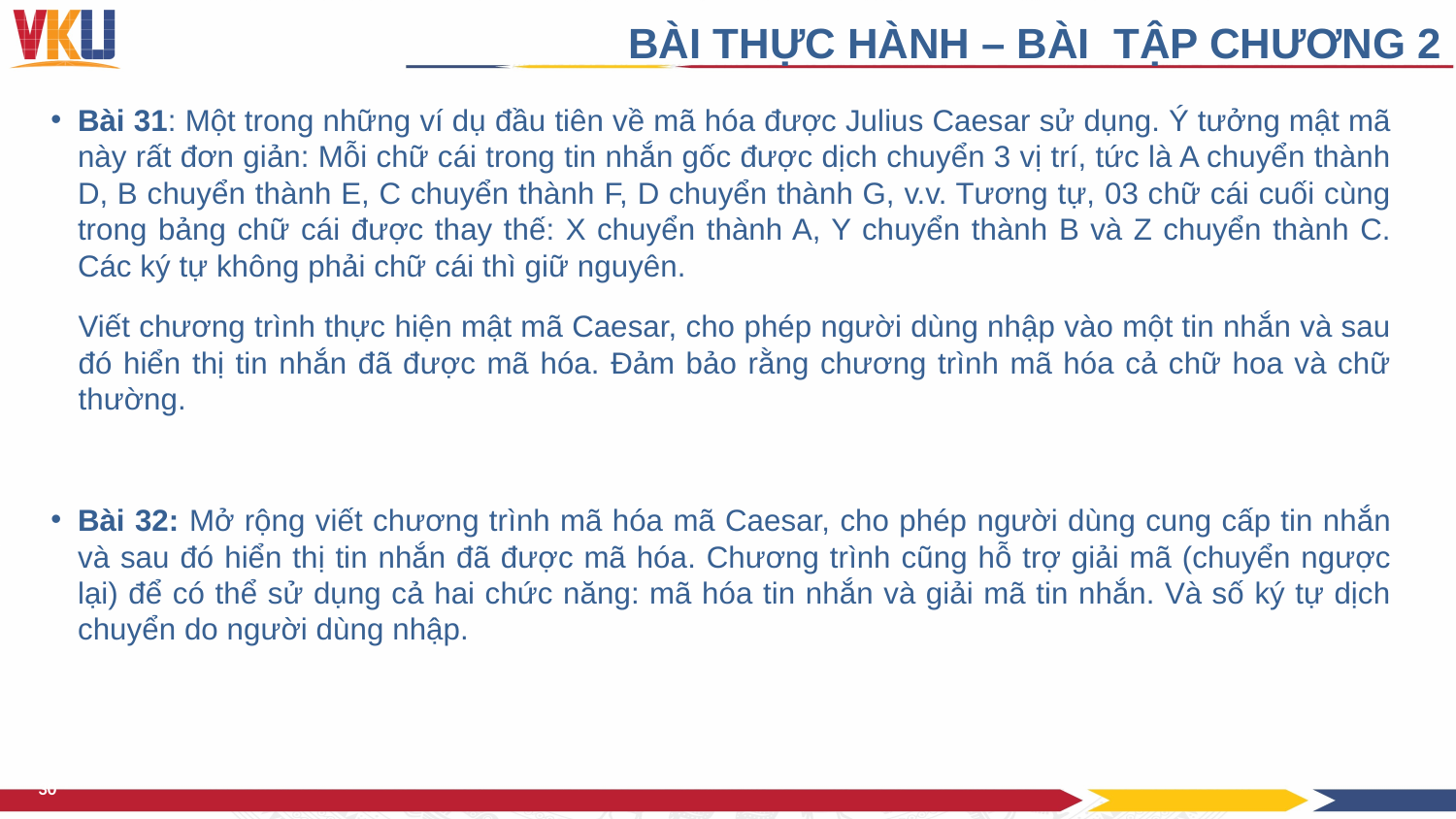

BÀI THỰC HÀNH – BÀI  TẬP CHƯƠNG 2
Bài 31: Một trong những ví dụ đầu tiên về mã hóa được Julius Caesar sử dụng. Ý tưởng mật mã này rất đơn giản: Mỗi chữ cái trong tin nhắn gốc được dịch chuyển 3 vị trí, tức là A chuyển thành D, B chuyển thành E, C chuyển thành F, D chuyển thành G, v.v. Tương tự, 03 chữ cái cuối cùng trong bảng chữ cái được thay thế: X chuyển thành A, Y chuyển thành B và Z chuyển thành C. Các ký tự không phải chữ cái thì giữ nguyên.
Viết chương trình thực hiện mật mã Caesar, cho phép người dùng nhập vào một tin nhắn và sau đó hiển thị tin nhắn đã được mã hóa. Đảm bảo rằng chương trình mã hóa cả chữ hoa và chữ thường.

Bài 32: Mở rộng viết chương trình mã hóa mã Caesar, cho phép người dùng cung cấp tin nhắn và sau đó hiển thị tin nhắn đã được mã hóa. Chương trình cũng hỗ trợ giải mã (chuyển ngược lại) để có thể sử dụng cả hai chức năng: mã hóa tin nhắn và giải mã tin nhắn. Và số ký tự dịch chuyển do người dùng nhập.

30